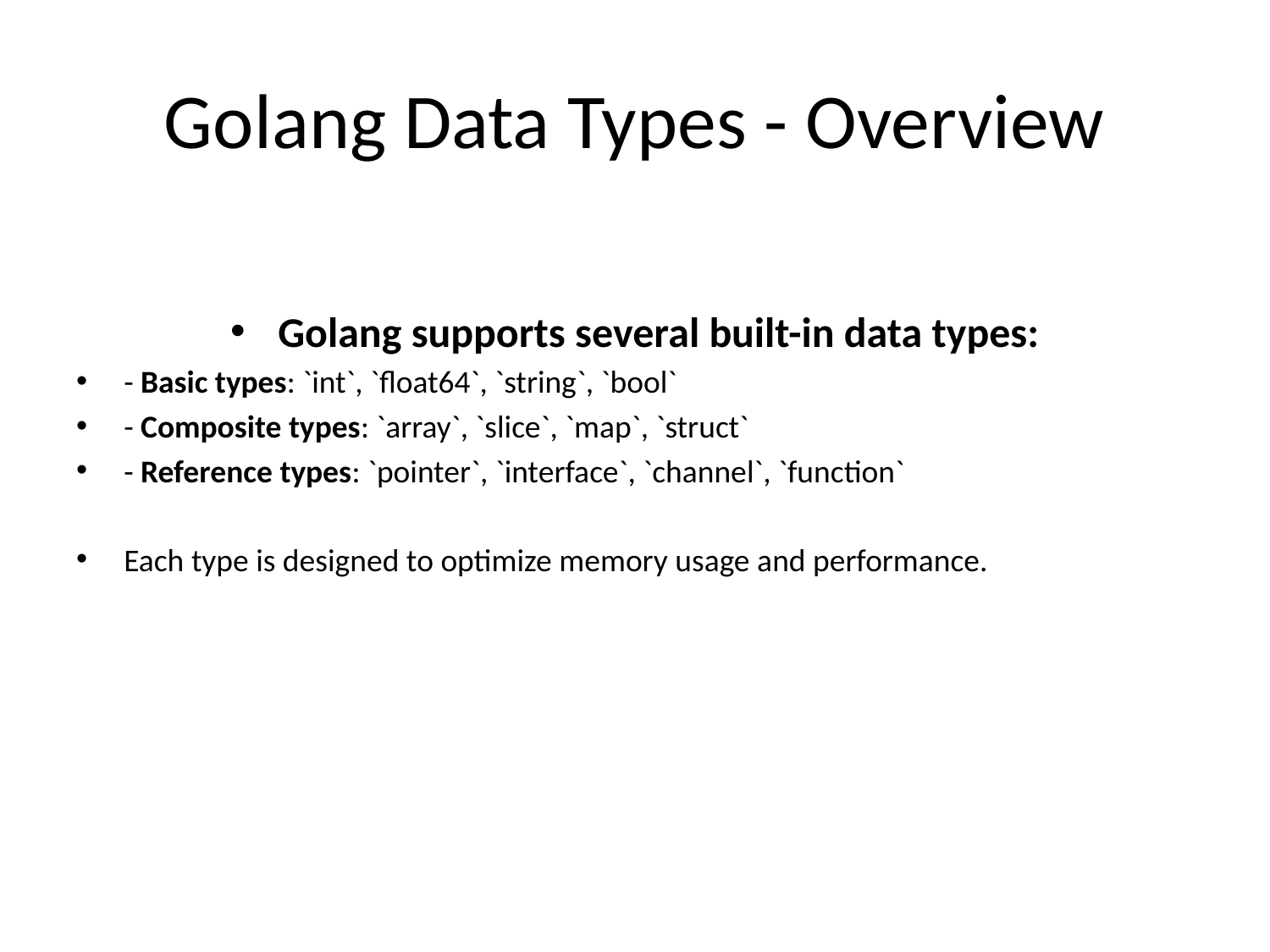

# Golang Data Types - Overview

Golang supports several built-in data types:
- Basic types: `int`, `float64`, `string`, `bool`
- Composite types: `array`, `slice`, `map`, `struct`
- Reference types: `pointer`, `interface`, `channel`, `function`

Each type is designed to optimize memory usage and performance.